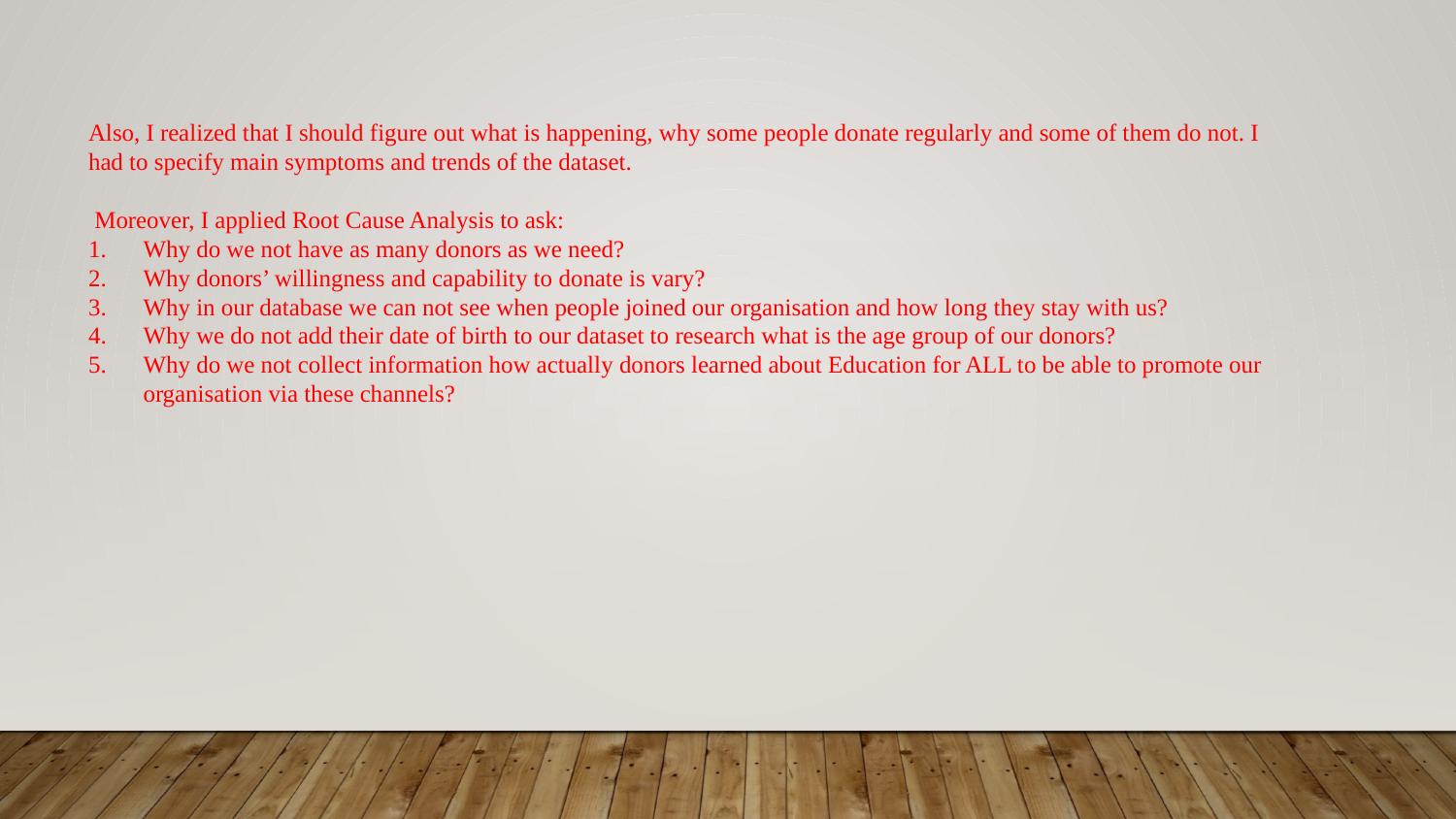

Also, I realized that I should figure out what is happening, why some people donate regularly and some of them do not. I had to specify main symptoms and trends of the dataset.

 Moreover, I applied Root Cause Analysis to ask:
Why do we not have as many donors as we need?
Why donors’ willingness and capability to donate is vary?
Why in our database we can not see when people joined our organisation and how long they stay with us?
Why we do not add their date of birth to our dataset to research what is the age group of our donors?
Why do we not collect information how actually donors learned about Education for ALL to be able to promote our organisation via these channels?